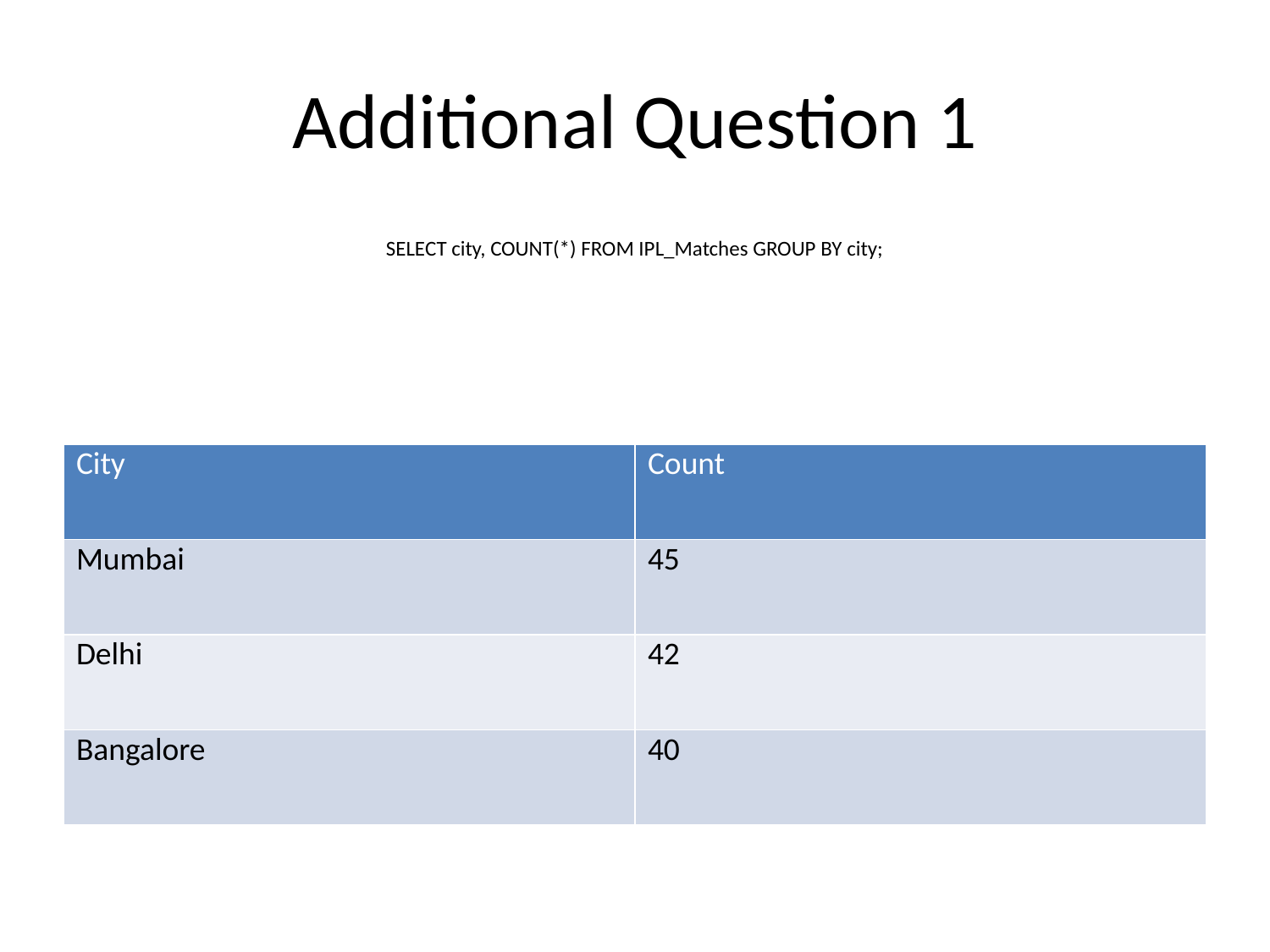

# Additional Question 1

SELECT city, COUNT(*) FROM IPL_Matches GROUP BY city;
| City | Count |
| --- | --- |
| Mumbai | 45 |
| Delhi | 42 |
| Bangalore | 40 |